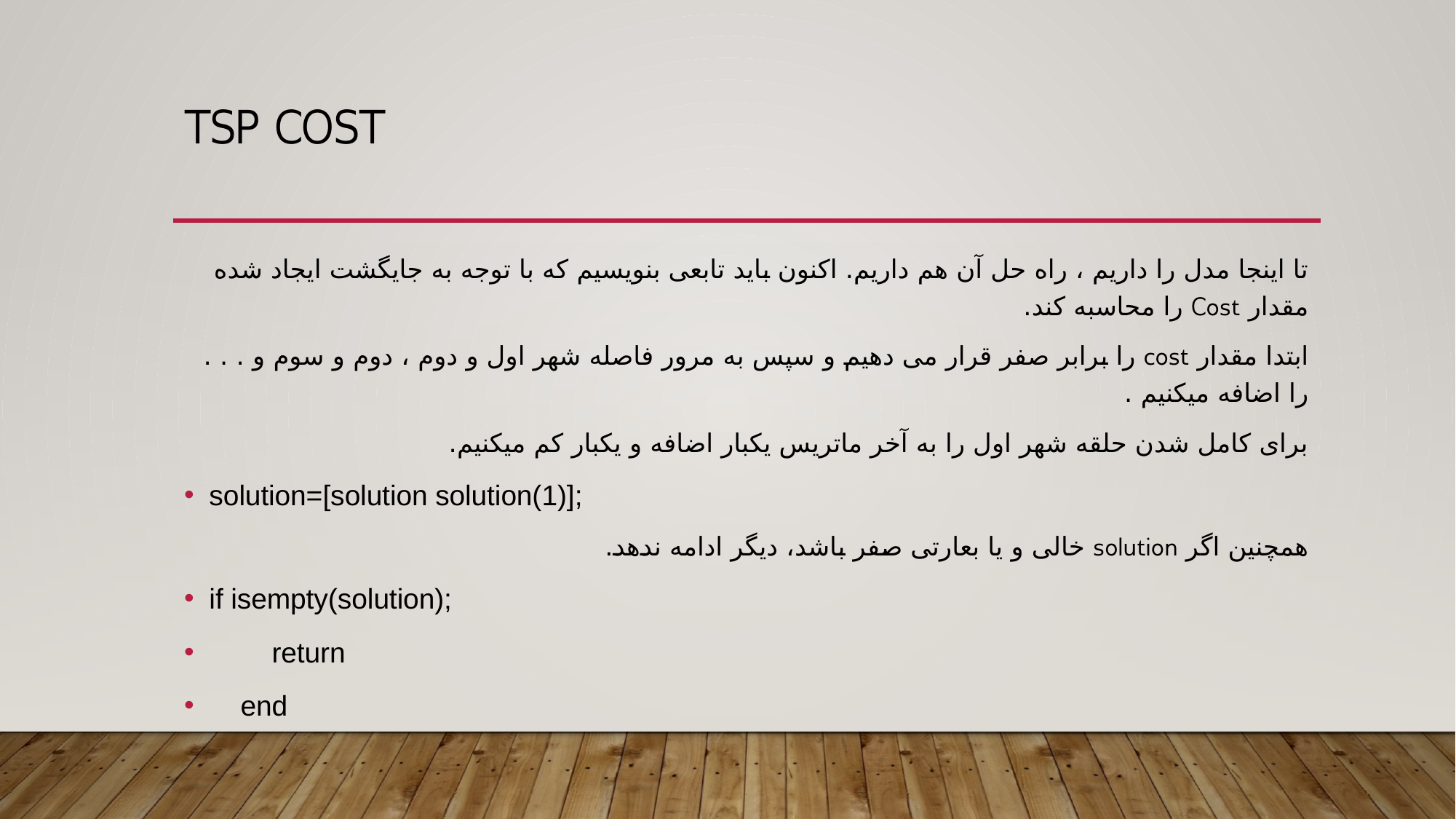

# TSP Cost
تا اینجا مدل را داریم ، راه حل آن هم داریم. اکنون باید تابعی بنویسیم که با توجه به جایگشت ایجاد شده مقدار Cost را محاسبه کند.
ابتدا مقدار cost را برابر صفر قرار می دهیم و سپس به مرور فاصله شهر اول و دوم ، دوم و سوم و . . . را اضافه میکنیم .
برای کامل شدن حلقه شهر اول را به آخر ماتریس یکبار اضافه و یکبار کم میکنیم.
solution=[solution solution(1)];
همچنین اگر solution خالی و یا بعارتی صفر باشد، دیگر ادامه ندهد.
if isempty(solution);
        return
    end